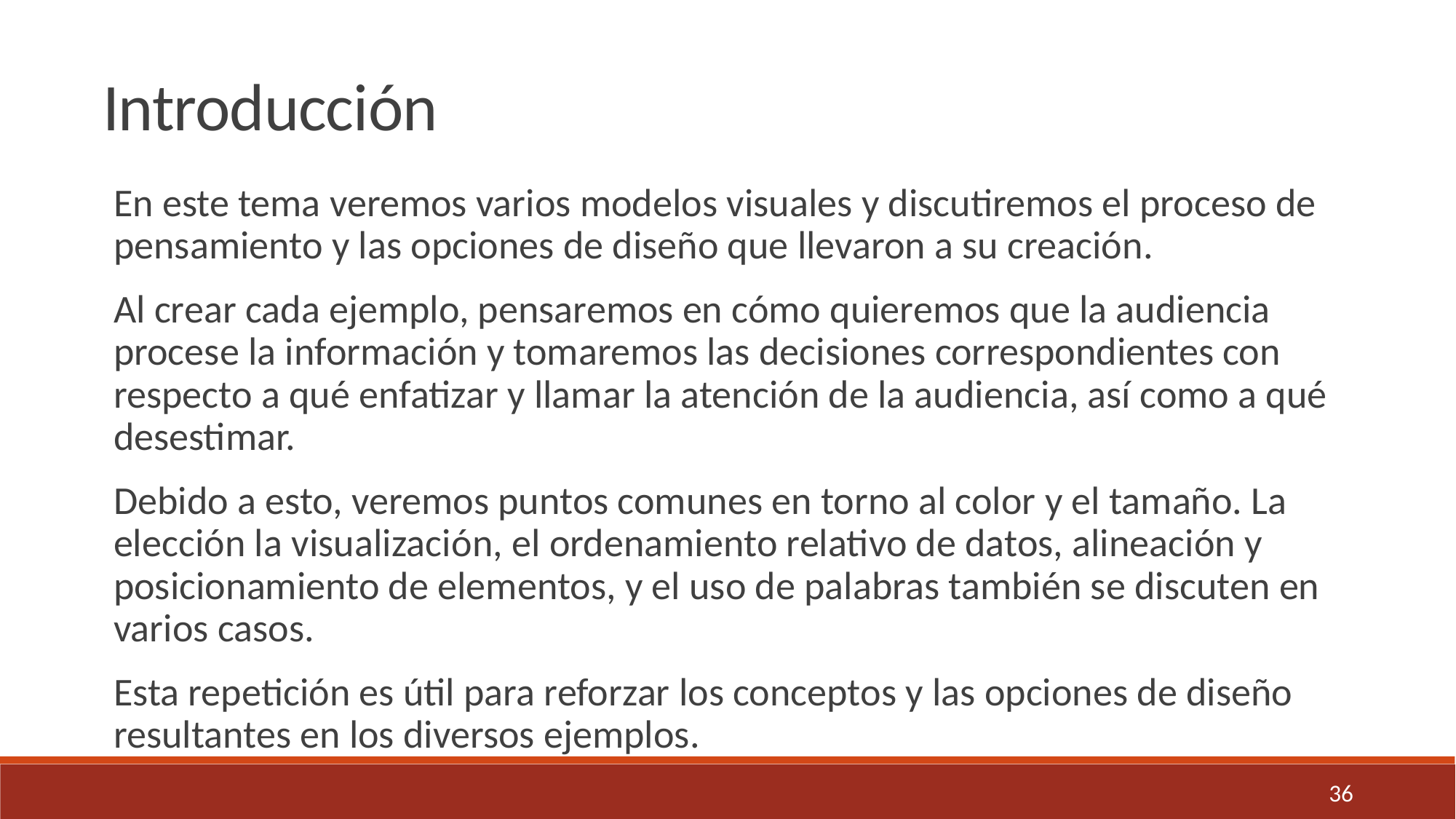

Introducción
En este tema veremos varios modelos visuales y discutiremos el proceso de pensamiento y las opciones de diseño que llevaron a su creación.
Al crear cada ejemplo, pensaremos en cómo quieremos que la audiencia procese la información y tomaremos las decisiones correspondientes con respecto a qué enfatizar y llamar la atención de la audiencia, así como a qué desestimar.
Debido a esto, veremos puntos comunes en torno al color y el tamaño. La elección la visualización, el ordenamiento relativo de datos, alineación y posicionamiento de elementos, y el uso de palabras también se discuten en varios casos.
Esta repetición es útil para reforzar los conceptos y las opciones de diseño resultantes en los diversos ejemplos.
36